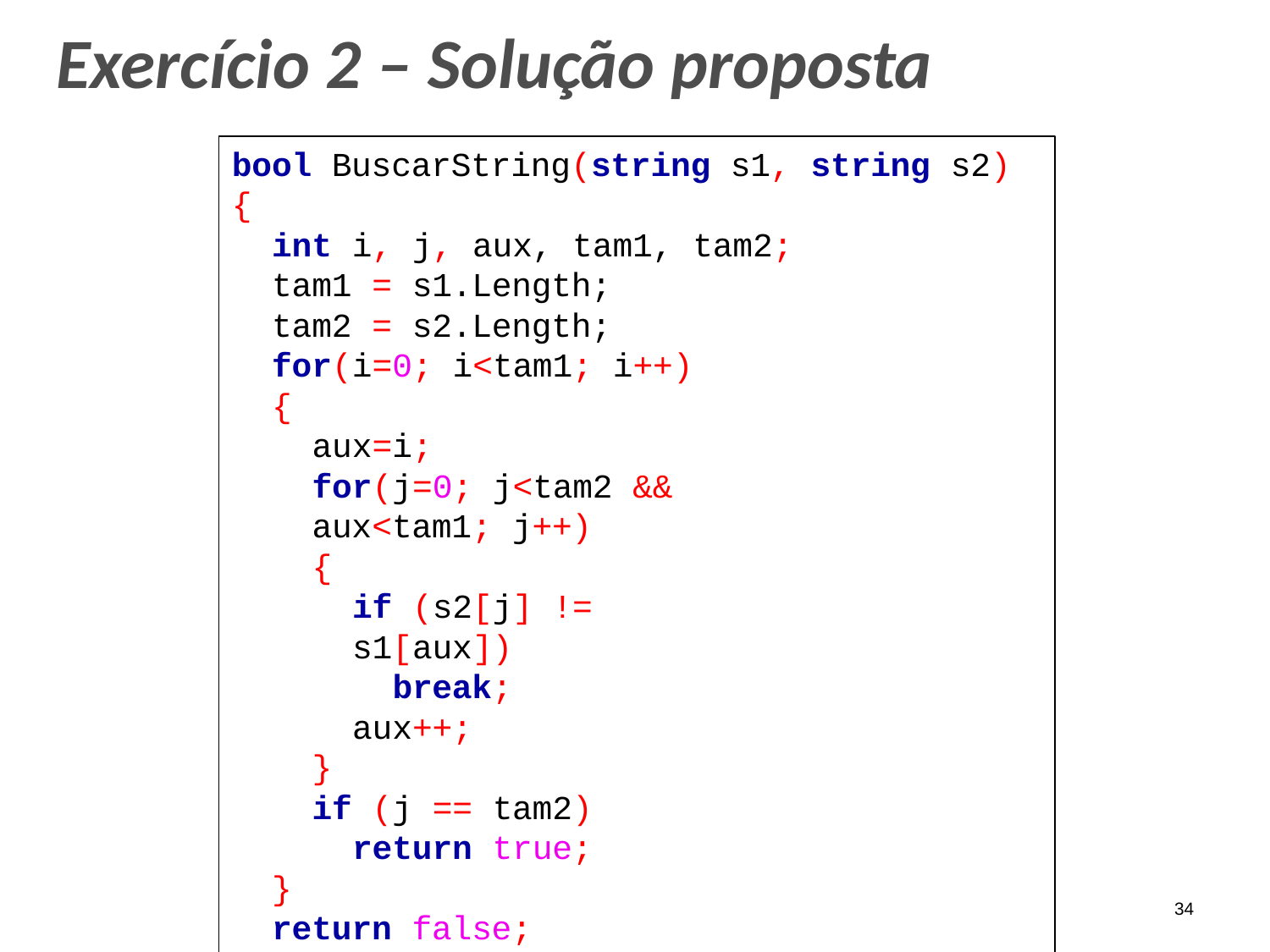

# Exercício 2 – Solução proposta
bool BuscarString(string s1, string s2)
{
int i, j, aux, tam1, tam2;
tam1 = s1.Length;  tam2 = s2.Length;  for(i=0; i<tam1; i++)
{
aux=i;
for(j=0; j<tam2 && aux<tam1; j++)
{
if (s2[j] != s1[aux])
break;
aux++;
}
if (j == tam2)
return true;
}
return false;
}
34